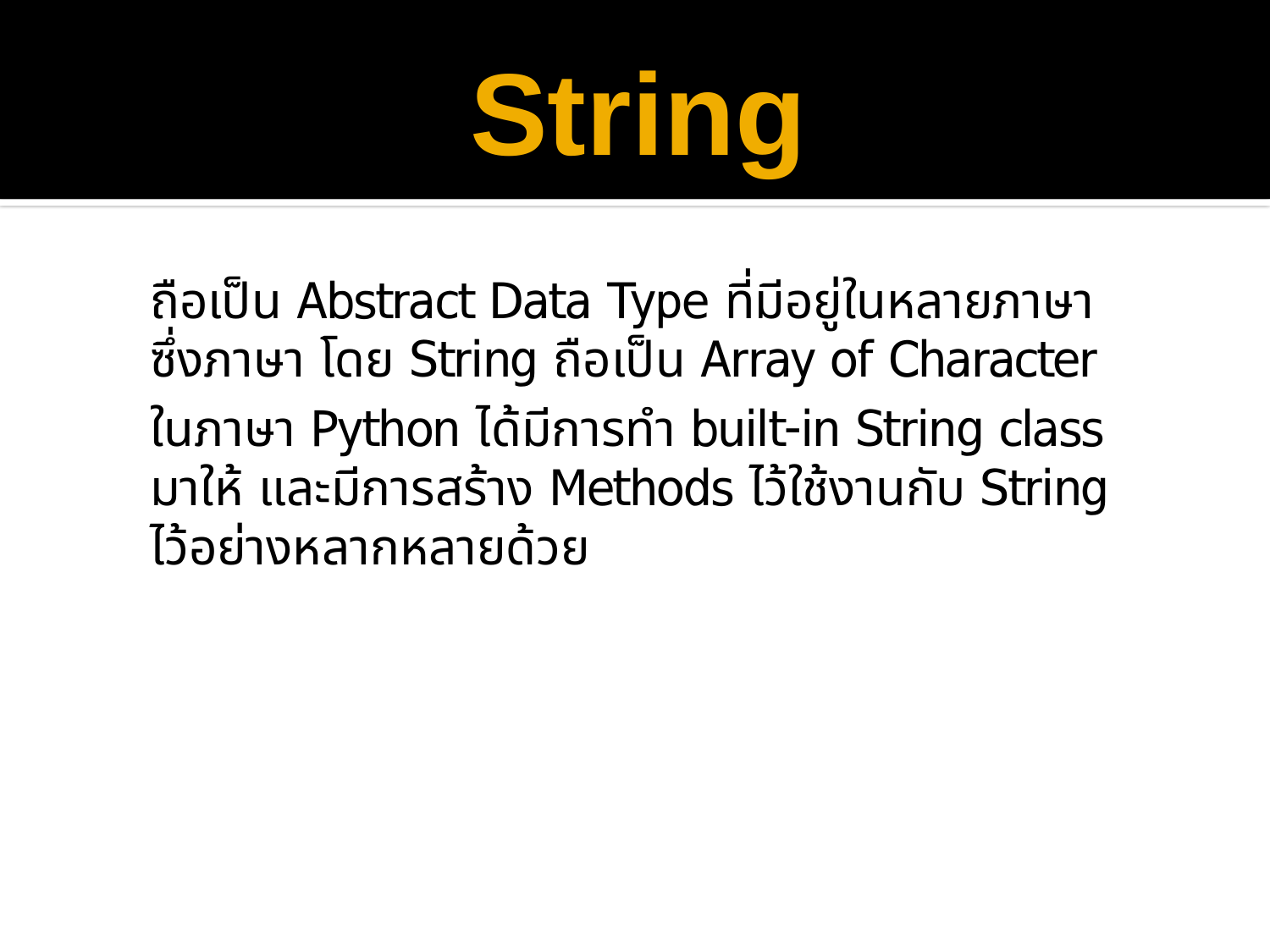

# String
ถือเป็น Abstract Data Type ที่มีอยู่ในหลายภาษา ซึ่งภาษา โดย String ถือเป็น Array of Character
ในภาษา Python ได้มีการทำ built-in String class มาให้ และมีการสร้าง Methods ไว้ใช้งานกับ String ไว้อย่างหลากหลายด้วย